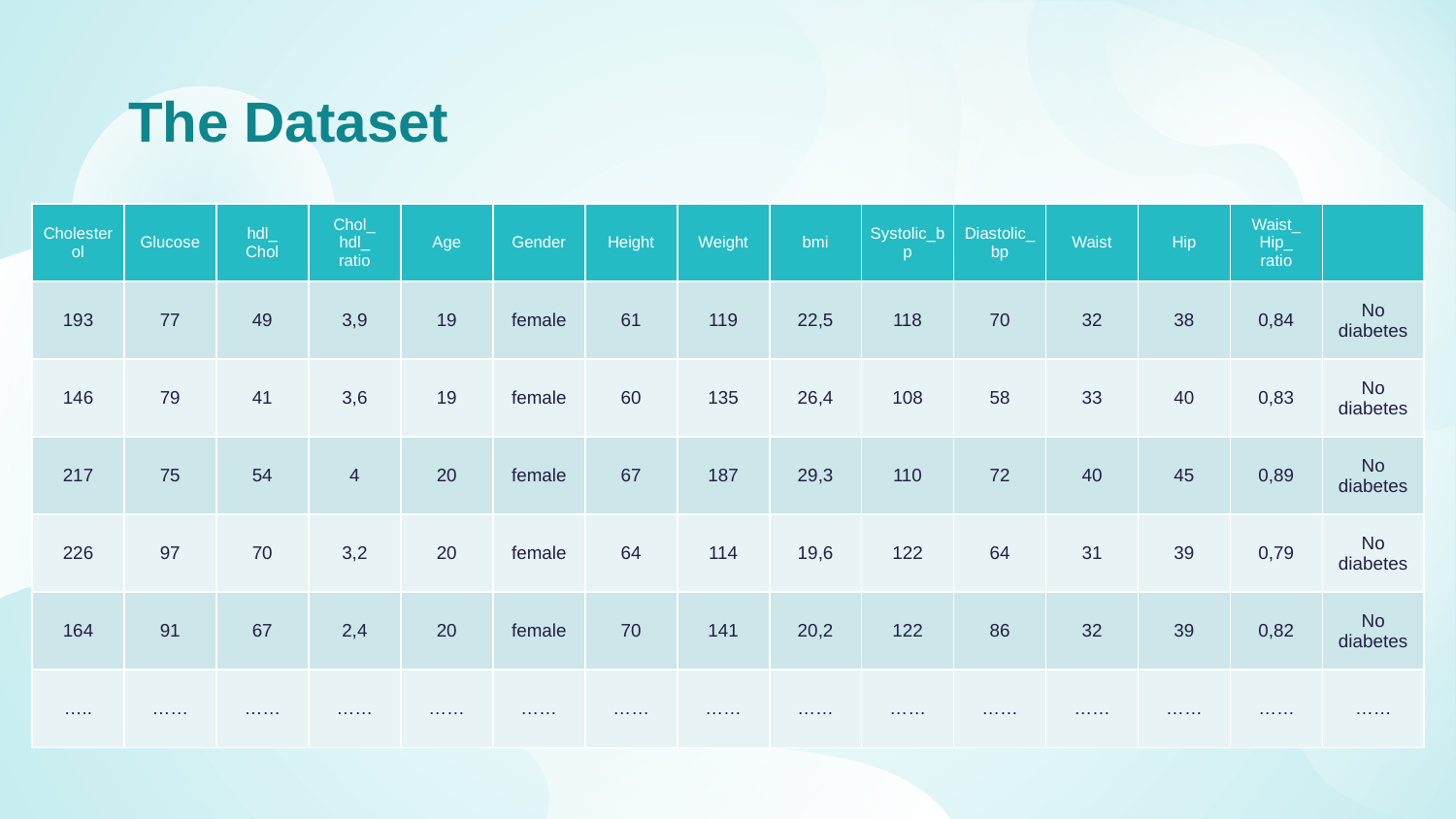

# The Dataset
| Cholesterol | Glucose | hdl\_ Chol | Chol\_ hdl\_ ratio | Age | Gender | Height | Weight | bmi | Systolic\_bp | Diastolic\_bp | Waist | Hip | Waist\_ Hip\_ ratio |  |
| --- | --- | --- | --- | --- | --- | --- | --- | --- | --- | --- | --- | --- | --- | --- |
| 193 | 77 | 49 | 3,9 | 19 | female | 61 | 119 | 22,5 | 118 | 70 | 32 | 38 | 0,84 | No diabetes |
| 146 | 79 | 41 | 3,6 | 19 | female | 60 | 135 | 26,4 | 108 | 58 | 33 | 40 | 0,83 | No diabetes |
| 217 | 75 | 54 | 4 | 20 | female | 67 | 187 | 29,3 | 110 | 72 | 40 | 45 | 0,89 | No diabetes |
| 226 | 97 | 70 | 3,2 | 20 | female | 64 | 114 | 19,6 | 122 | 64 | 31 | 39 | 0,79 | No diabetes |
| 164 | 91 | 67 | 2,4 | 20 | female | 70 | 141 | 20,2 | 122 | 86 | 32 | 39 | 0,82 | No diabetes |
| ….. | …… | …… | …… | …… | …… | …… | …… | …… | …… | …… | …… | …… | …… | …… |